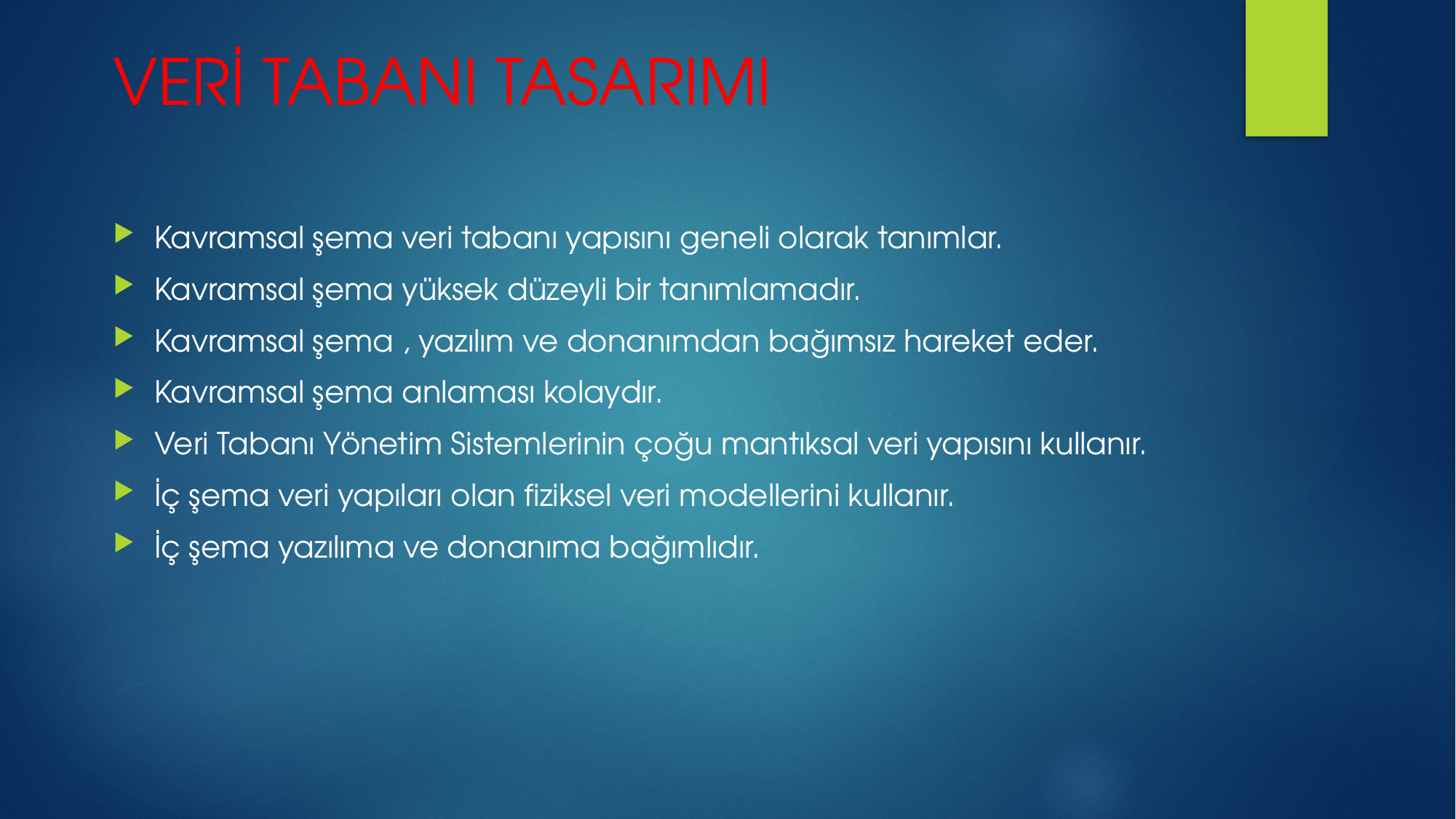

# VERİ TABANI TASARIMI
Kavramsal şema veri tabanı yapısını geneli olarak tanımlar.
Kavramsal şema yüksek düzeyli bir tanımlamadır.
Kavramsal şema , yazılım ve donanımdan bağımsız hareket eder.
Kavramsal şema anlaması kolaydır.
Veri Tabanı Yönetim Sistemlerinin çoğu mantıksal veri yapısını kullanır.
İç şema veri yapıları olan fiziksel veri modellerini kullanır.
İç şema yazılıma ve donanıma bağımlıdır.